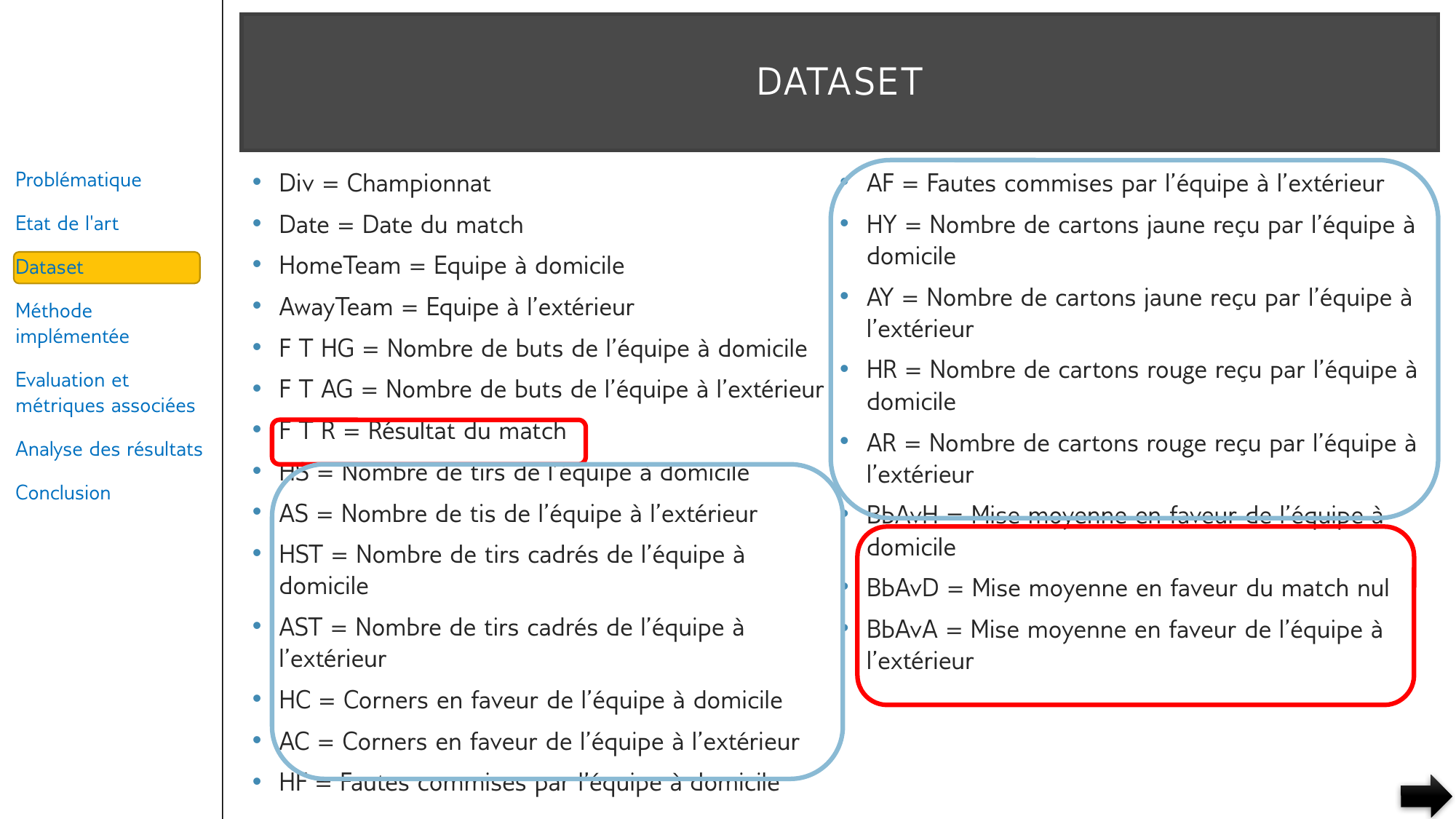

# dataset

Div = Championnat
Date = Date du match
HomeTeam = Equipe à domicile
AwayTeam = Equipe à l’extérieur
F T HG = Nombre de buts de l’équipe à domicile
F T AG = Nombre de buts de l’équipe à l’extérieur
F T R = Résultat du match
HS = Nombre de tirs de l’équipe à domicile
AS = Nombre de tis de l’équipe à l’extérieur
HST = Nombre de tirs cadrés de l’équipe à domicile
AST = Nombre de tirs cadrés de l’équipe à l’extérieur
HC = Corners en faveur de l’équipe à domicile
AC = Corners en faveur de l’équipe à l’extérieur
HF = Fautes commises par l’équipe à domicile
AF = Fautes commises par l’équipe à l’extérieur
HY = Nombre de cartons jaune reçu par l’équipe à domicile
AY = Nombre de cartons jaune reçu par l’équipe à l’extérieur
HR = Nombre de cartons rouge reçu par l’équipe à domicile
AR = Nombre de cartons rouge reçu par l’équipe à l’extérieur
BbAvH = Mise moyenne en faveur de l’équipe à domicile
BbAvD = Mise moyenne en faveur du match nul
BbAvA = Mise moyenne en faveur de l’équipe à l’extérieur